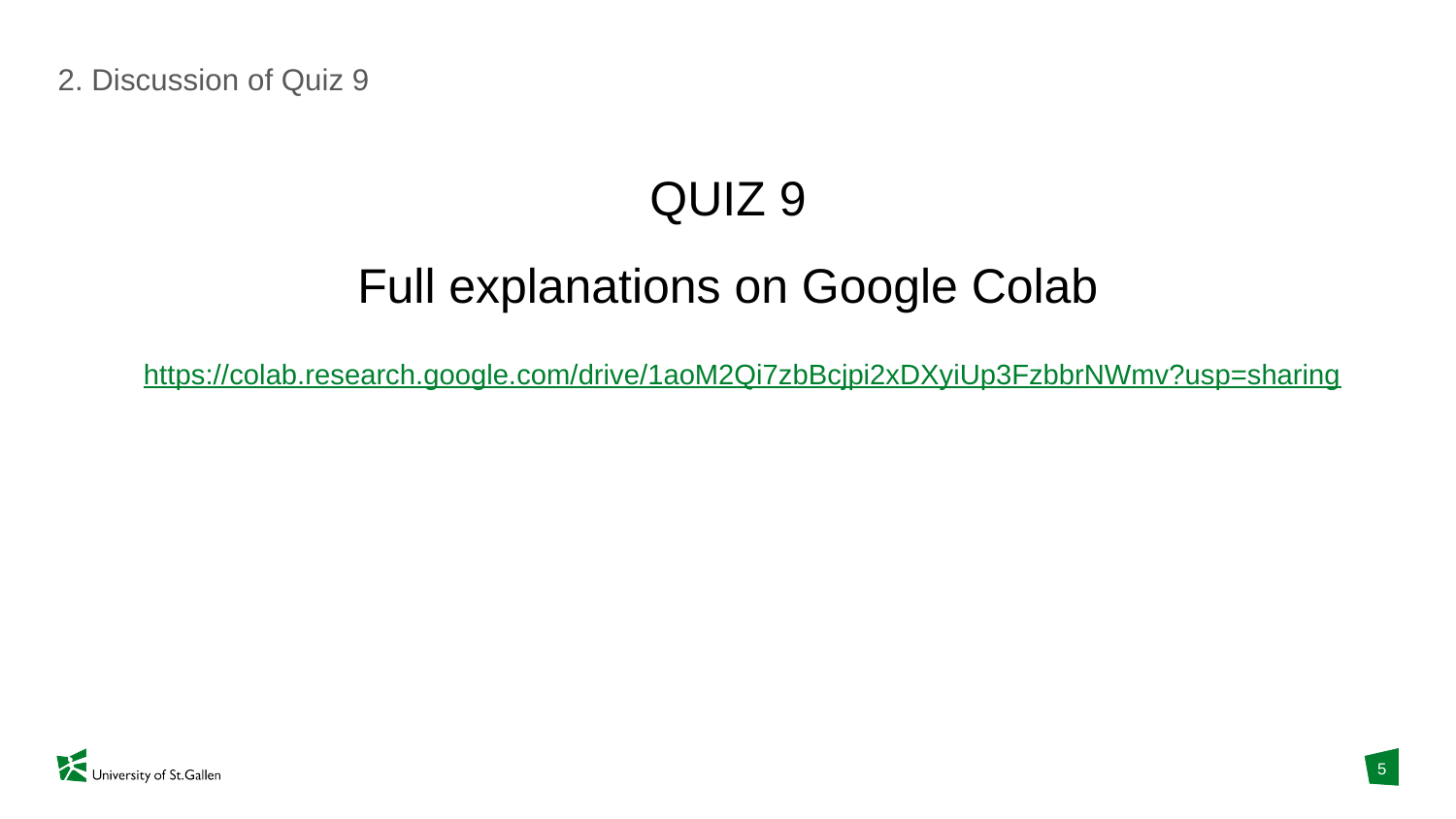

2. Discussion of Quiz 9
# QUIZ 9 Full explanations on Google Colab
https://colab.research.google.com/drive/1aoM2Qi7zbBcjpi2xDXyiUp3FzbbrNWmv?usp=sharing

5